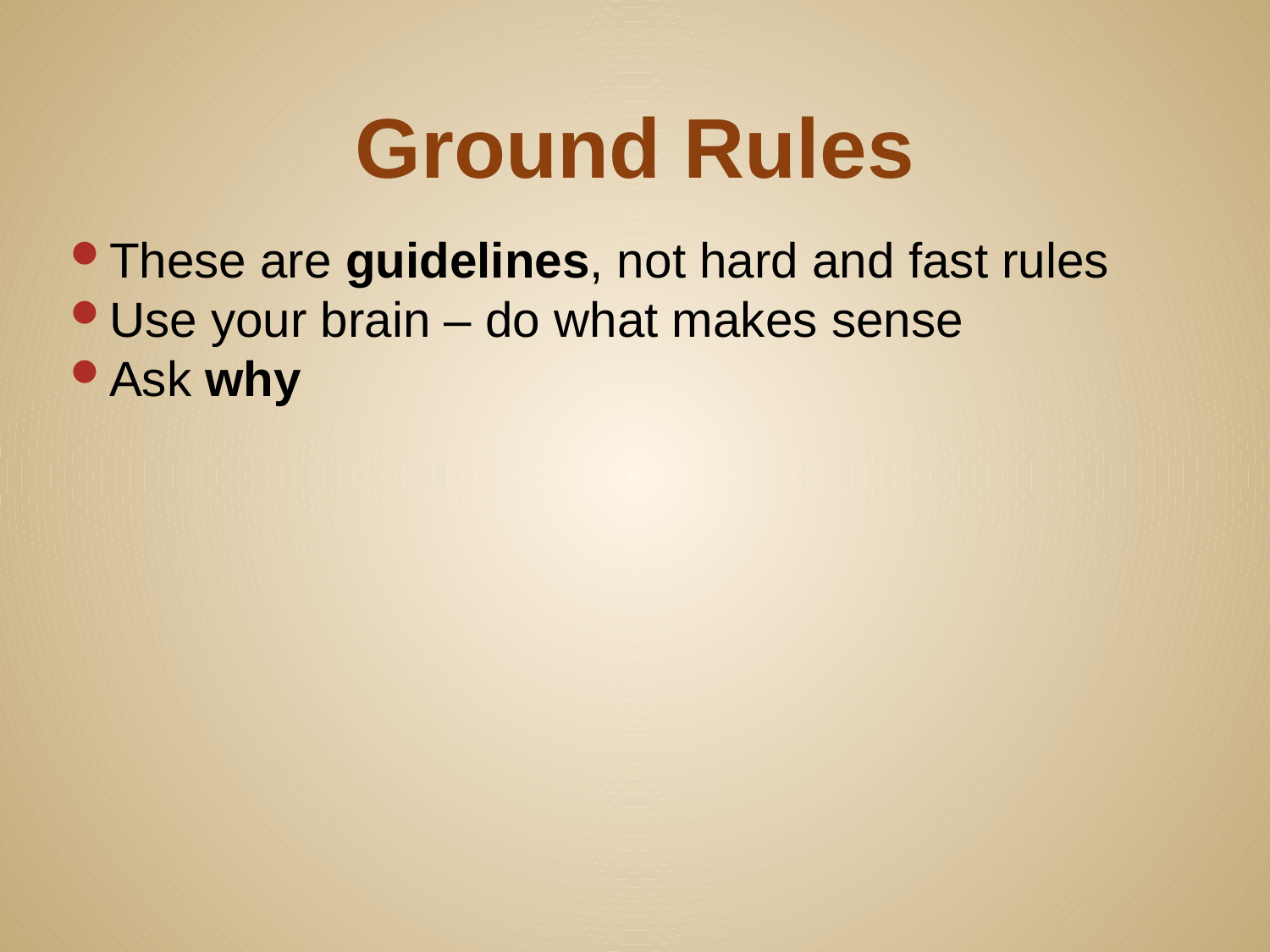

# Ground Rules
These are guidelines, not hard and fast rules
Use your brain – do what makes sense
Ask why